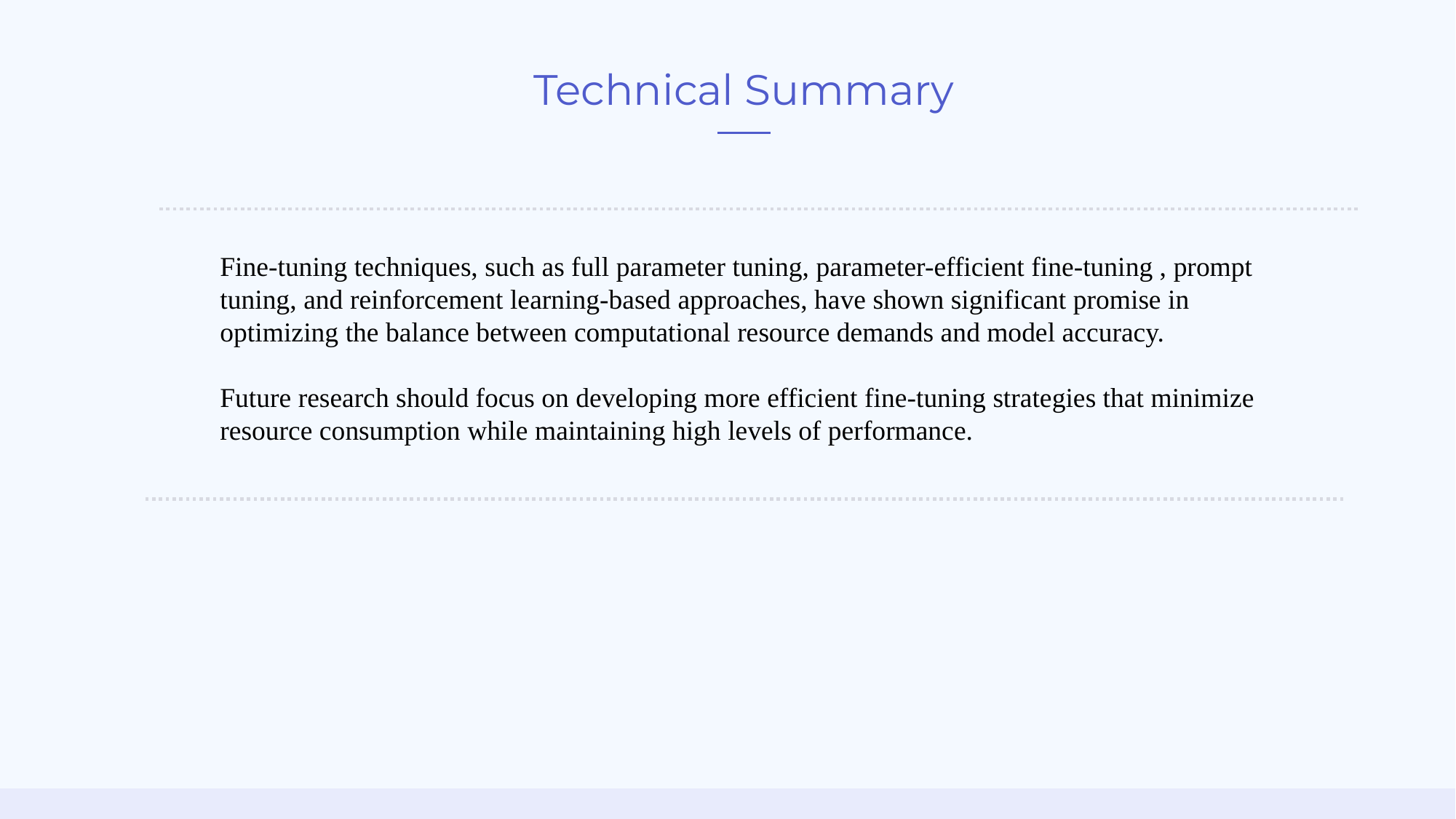

Technical Summary
Fine-tuning techniques, such as full parameter tuning, parameter-efficient fine-tuning , prompt tuning, and reinforcement learning-based approaches, have shown significant promise in optimizing the balance between computational resource demands and model accuracy.

Future research should focus on developing more efficient fine-tuning strategies that minimize resource consumption while maintaining high levels of performance.